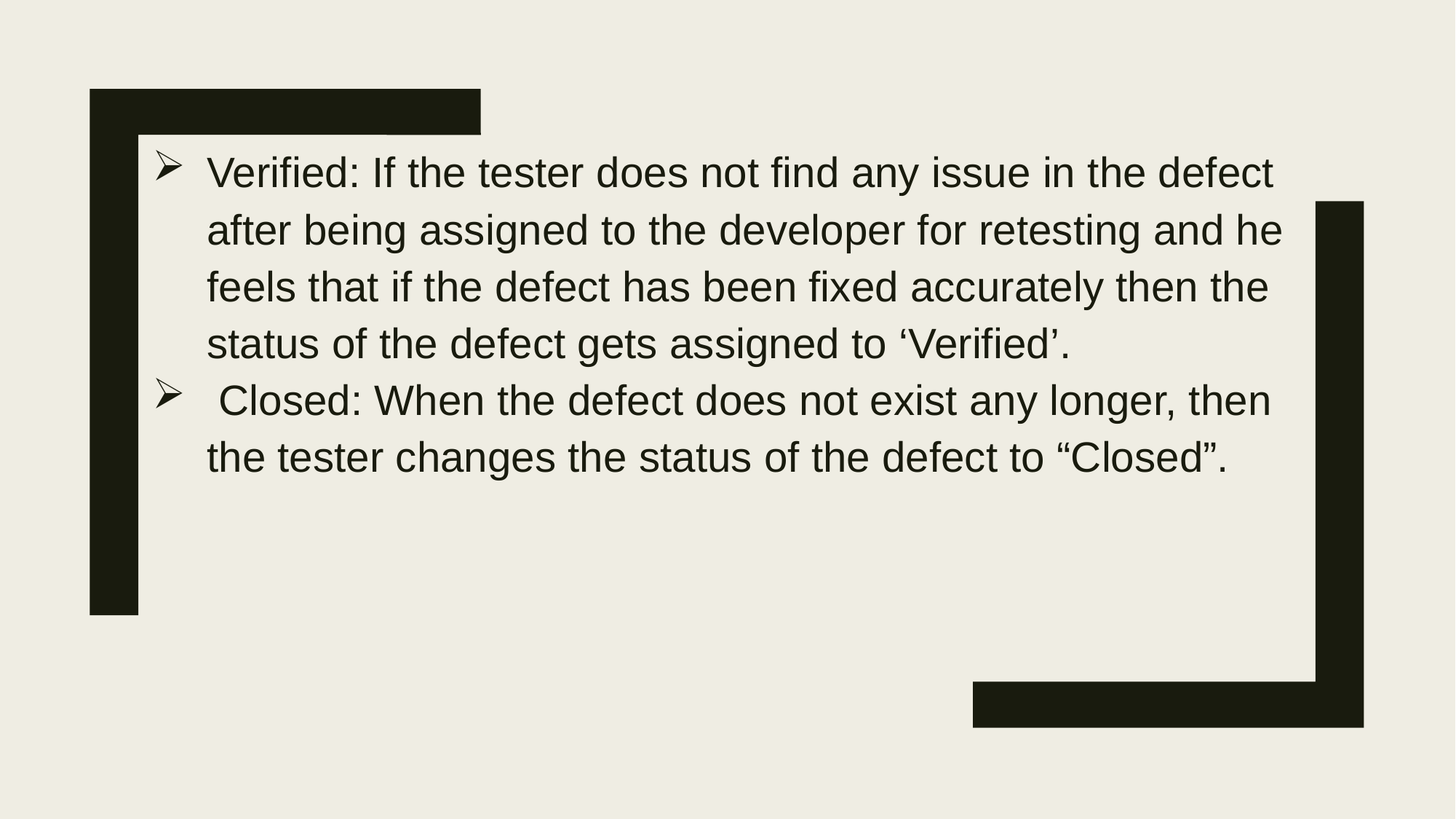

Verified: If the tester does not find any issue in the defect after being assigned to the developer for retesting and he feels that if the defect has been fixed accurately then the status of the defect gets assigned to ‘Verified’.
 Closed: When the defect does not exist any longer, then the tester changes the status of the defect to “Closed”.